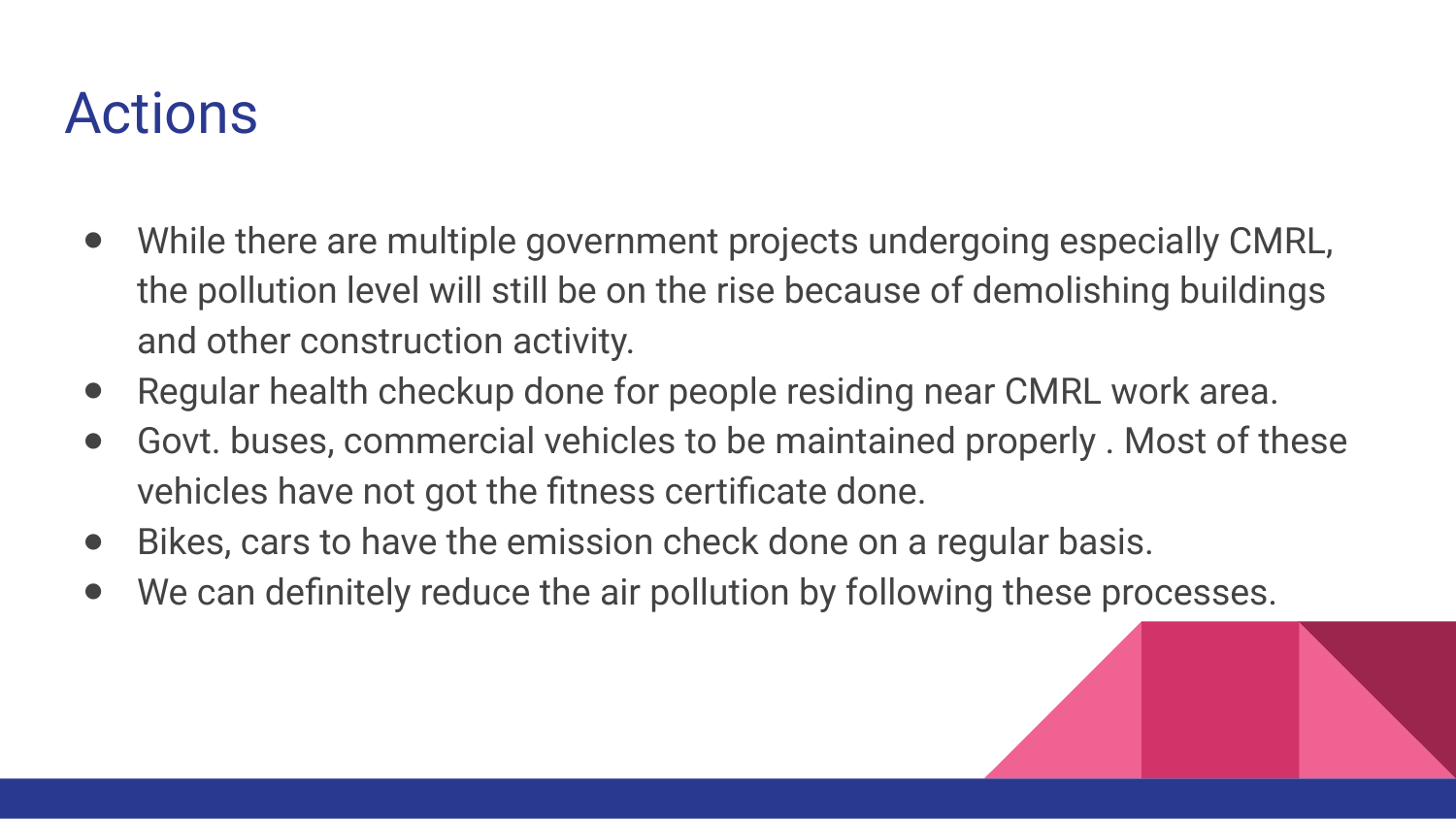

# Actions
While there are multiple government projects undergoing especially CMRL, the pollution level will still be on the rise because of demolishing buildings and other construction activity.
Regular health checkup done for people residing near CMRL work area.
Govt. buses, commercial vehicles to be maintained properly . Most of these vehicles have not got the fitness certificate done.
Bikes, cars to have the emission check done on a regular basis.
We can definitely reduce the air pollution by following these processes.